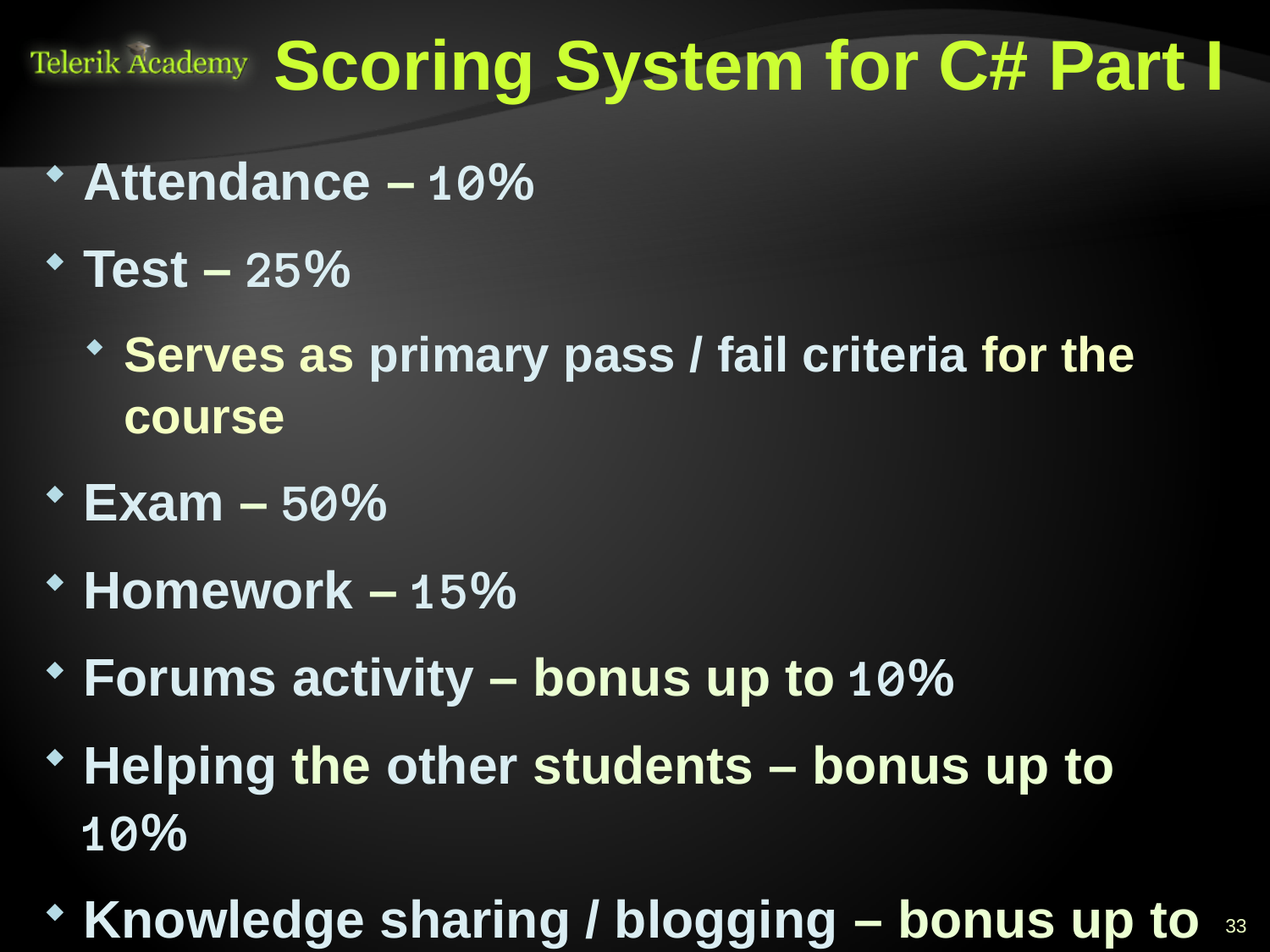

# Scoring System for C# Part I
Attendance – 10%
Test – 25%
Serves as primary pass / fail criteria for the course
Exam – 50%
Homework – 15%
Forums activity – bonus up to 10%
Helping the other students – bonus up to 10%
Knowledge sharing / blogging – bonus up to 20%
33